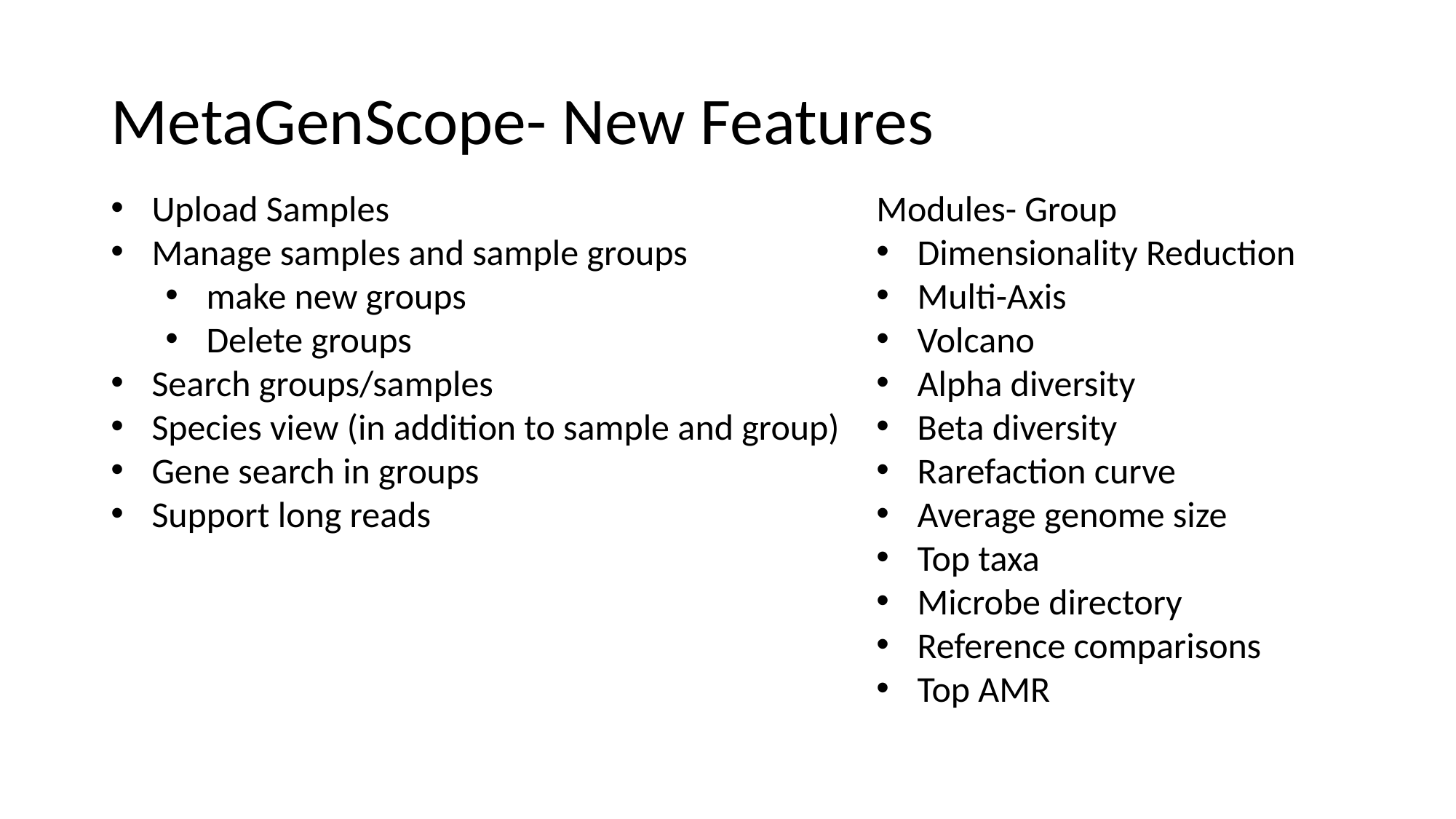

# MetaGenScope- New Features
Upload Samples
Manage samples and sample groups
make new groups
Delete groups
Search groups/samples
Species view (in addition to sample and group)
Gene search in groups
Support long reads

Modules- Group
Dimensionality Reduction
Multi-Axis
Volcano
Alpha diversity
Beta diversity
Rarefaction curve
Average genome size
Top taxa
Microbe directory
Reference comparisons
Top AMR